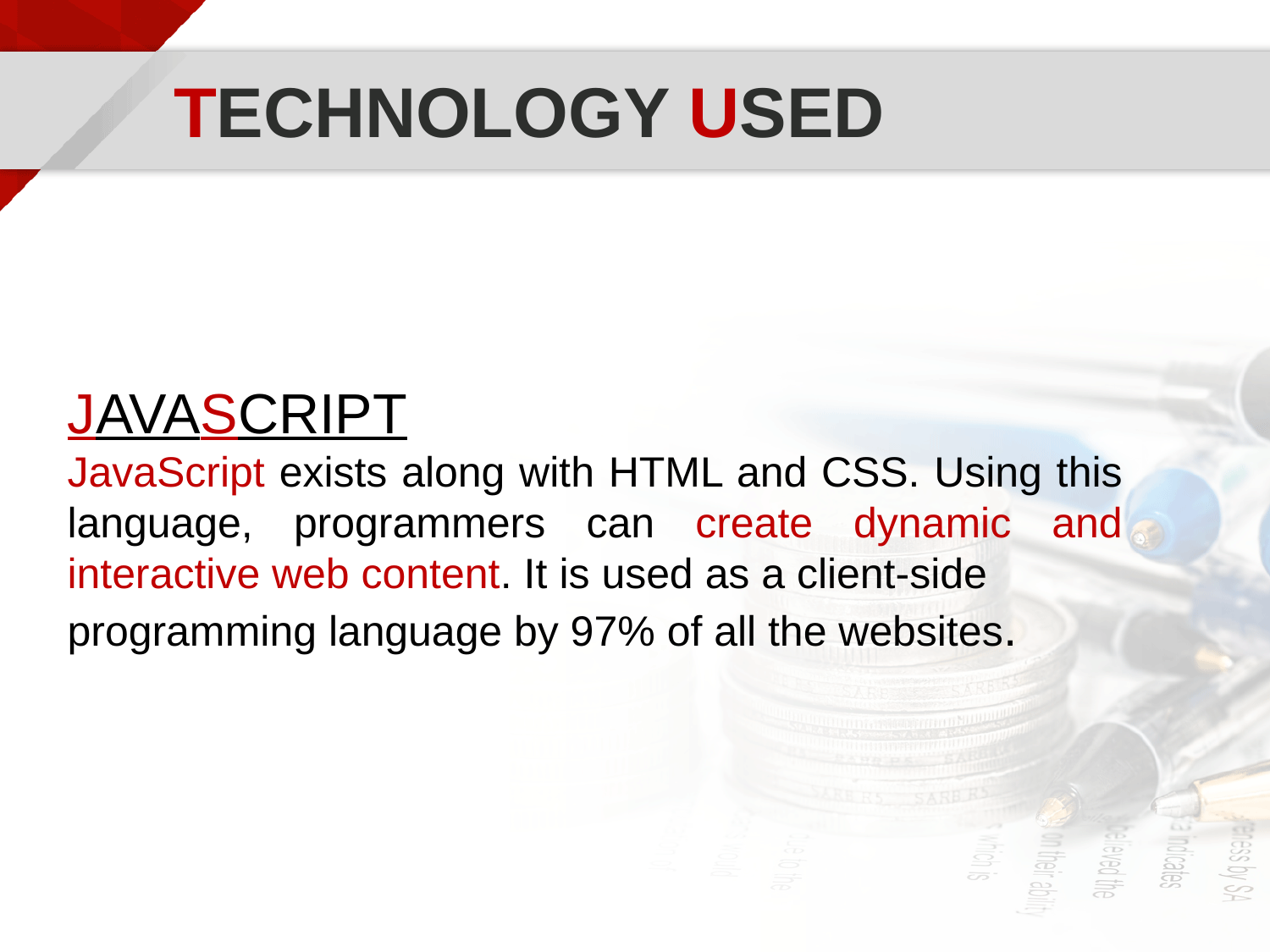

# TECHNOLOGY USED

JAVASCRIPT
JavaScript exists along with HTML and CSS. Using this language, programmers can create dynamic and interactive web content. It is used as a client-side
programming language by 97% of all the websites.